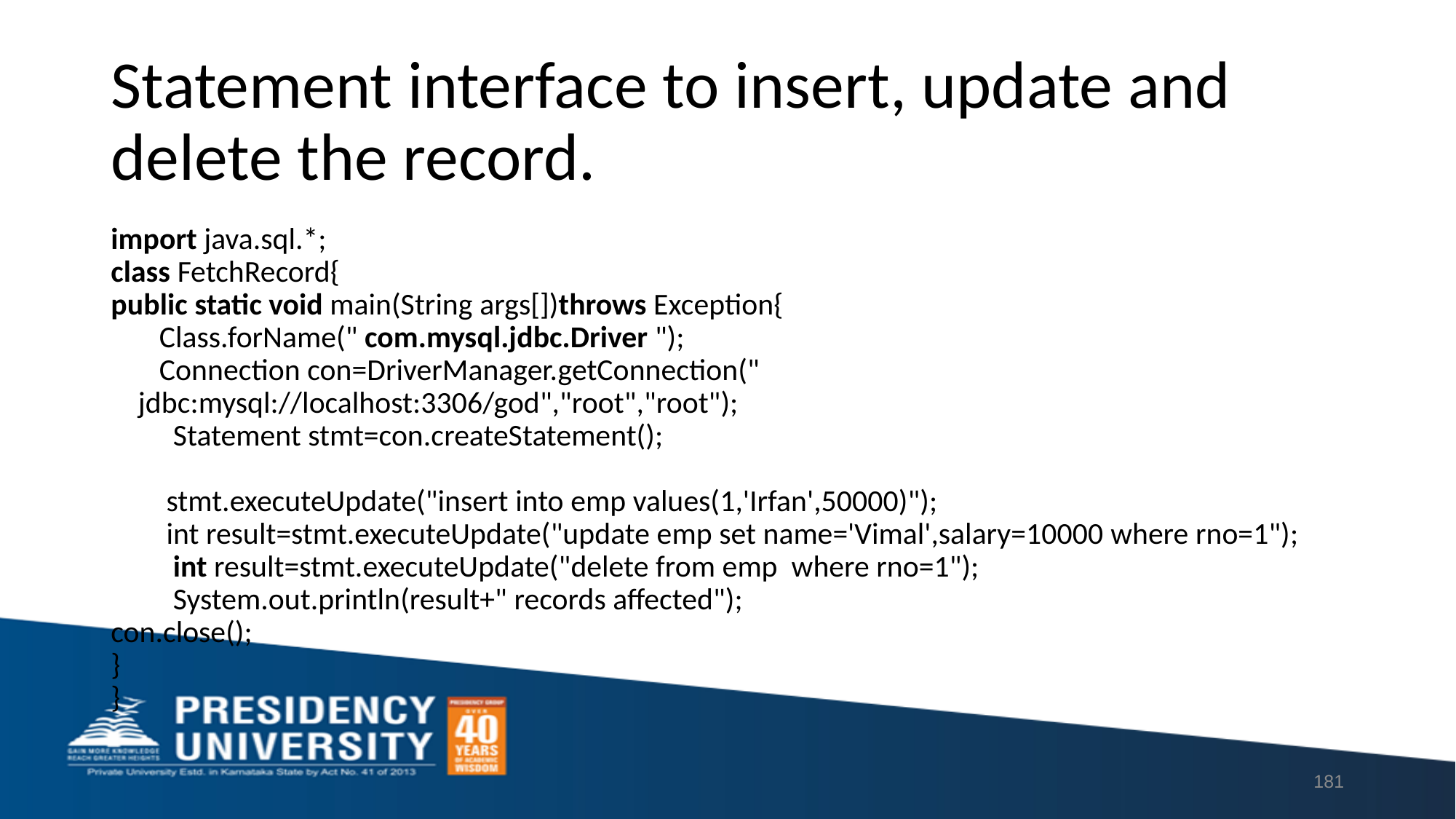

# Statement interface to insert, update and delete the record.
import java.sql.*;
class FetchRecord{
public static void main(String args[])throws Exception{
       Class.forName(" com.mysql.jdbc.Driver ");
       Connection con=DriverManager.getConnection(" jdbc:mysql://localhost:3306/god","root","root");
         Statement stmt=con.createStatement();

        stmt.executeUpdate("insert into emp values(1,'Irfan',50000)");
        int result=stmt.executeUpdate("update emp set name='Vimal',salary=10000 where rno=1");
         int result=stmt.executeUpdate("delete from emp  where rno=1");
         System.out.println(result+" records affected");
con.close();
}
}
181